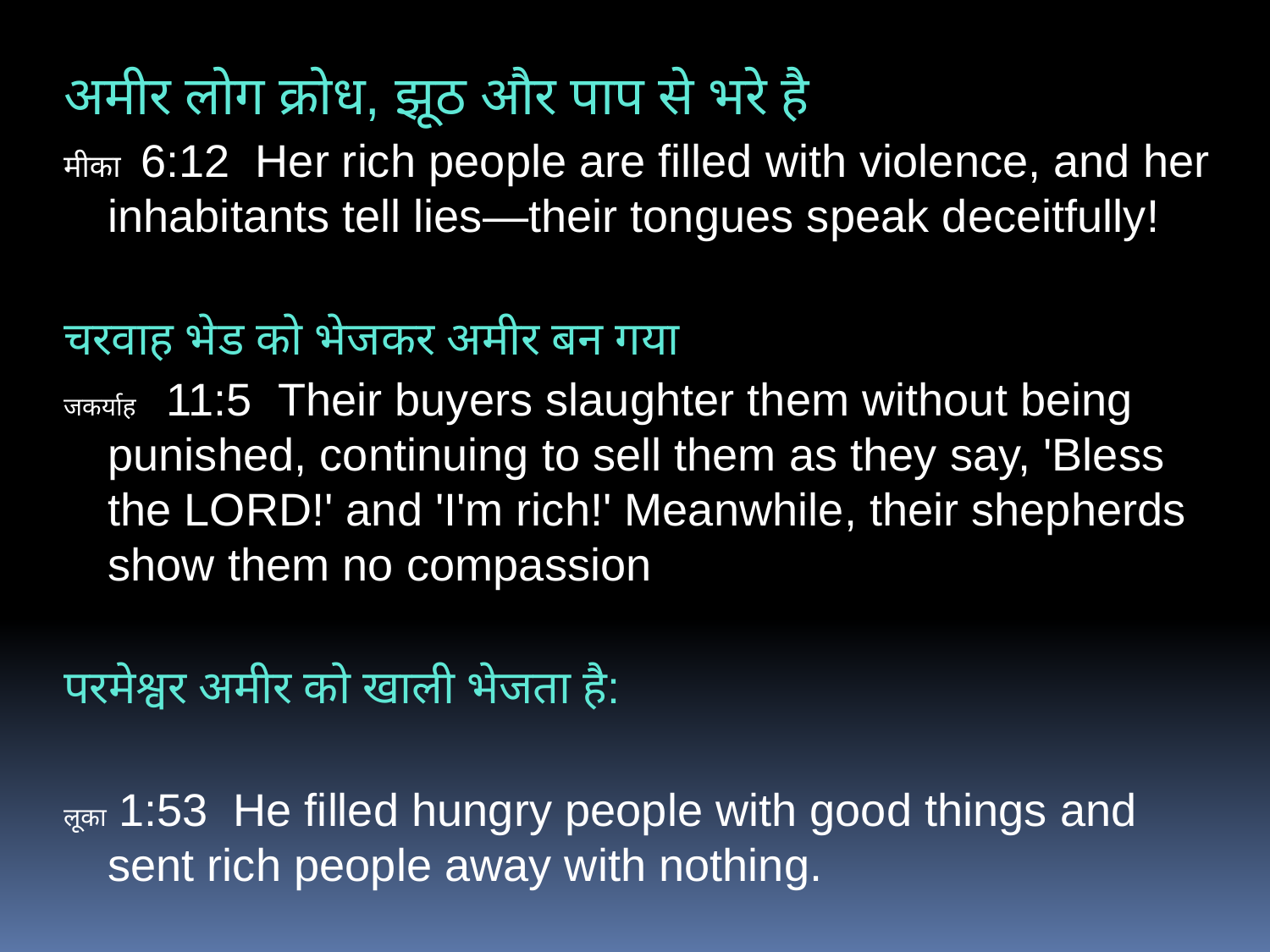

अमीर लोग क्रोध, झूठ और पाप से भरे है
मीका  6:12  Her rich people are filled with violence, and her inhabitants tell lies—their tongues speak deceitfully!

चरवाह भेड को भेजकर अमीर बन गया
जकर्याह   11:5  Their buyers slaughter them without being punished, continuing to sell them as they say, 'Bless the LORD!' and 'I'm rich!' Meanwhile, their shepherds show them no compassion

परमेश्वर अमीर को खाली भेजता है:

लूका 1:53  He filled hungry people with good things and sent rich people away with nothing.